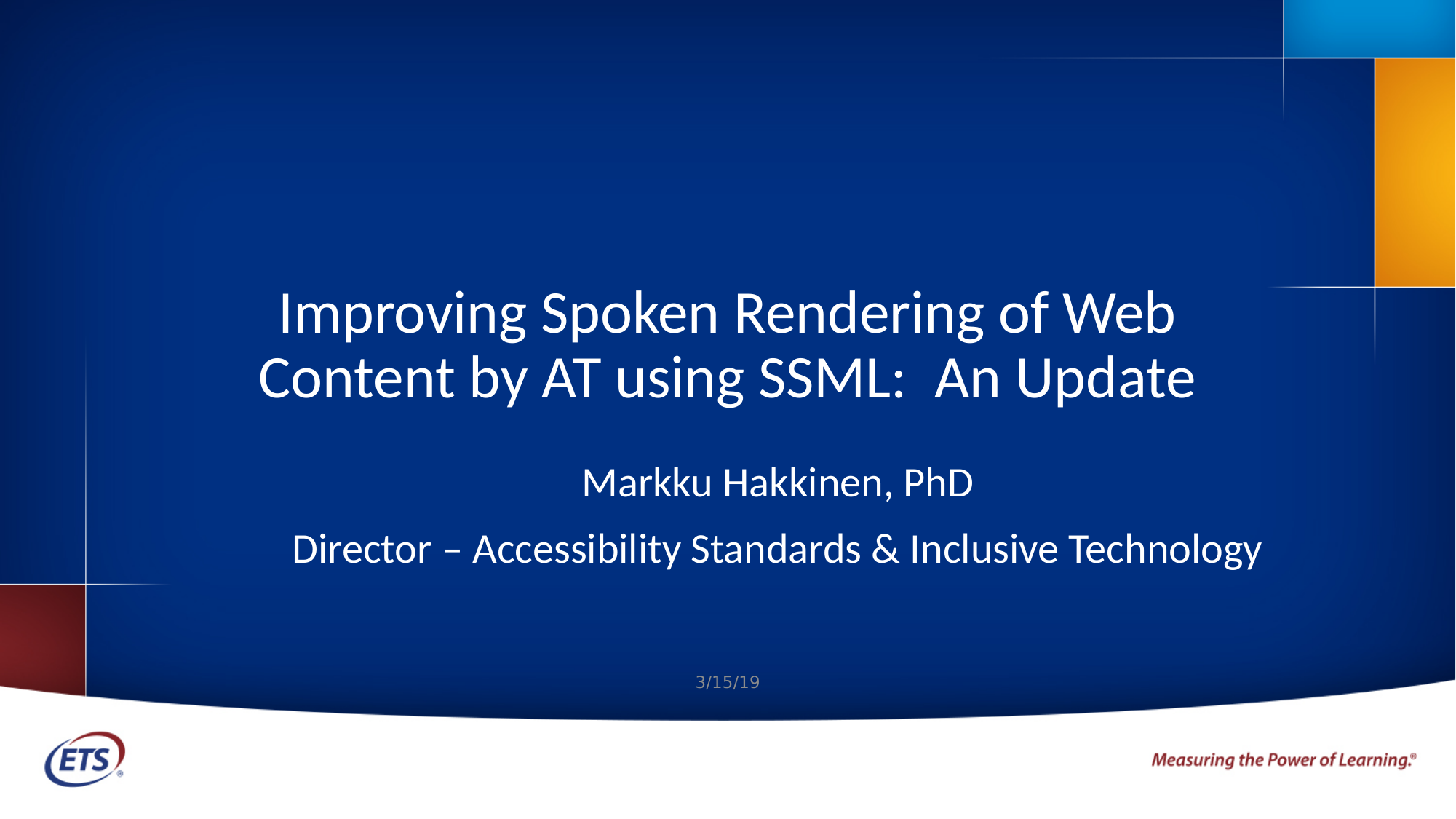

# Improving Spoken Rendering of Web Content by AT using SSML:  An Update
Markku Hakkinen, PhD
Director – Accessibility Standards & Inclusive Technology
3/15/19
1